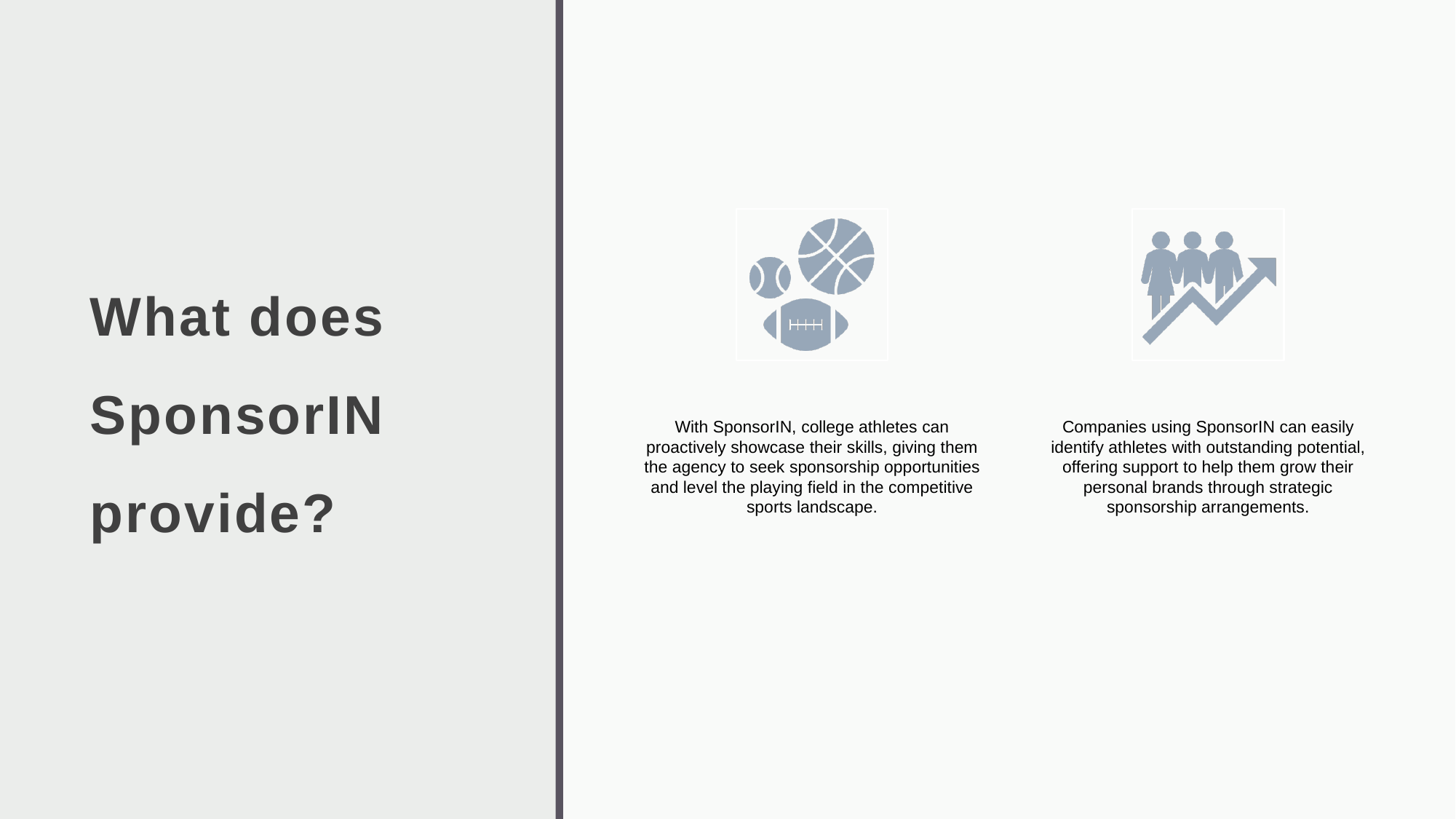

# What does SponsorIN provide?
With SponsorIN, college athletes can proactively showcase their skills, giving them the agency to seek sponsorship opportunities and level the playing field in the competitive sports landscape.
Companies using SponsorIN can easily identify athletes with outstanding potential, offering support to help them grow their personal brands through strategic sponsorship arrangements.